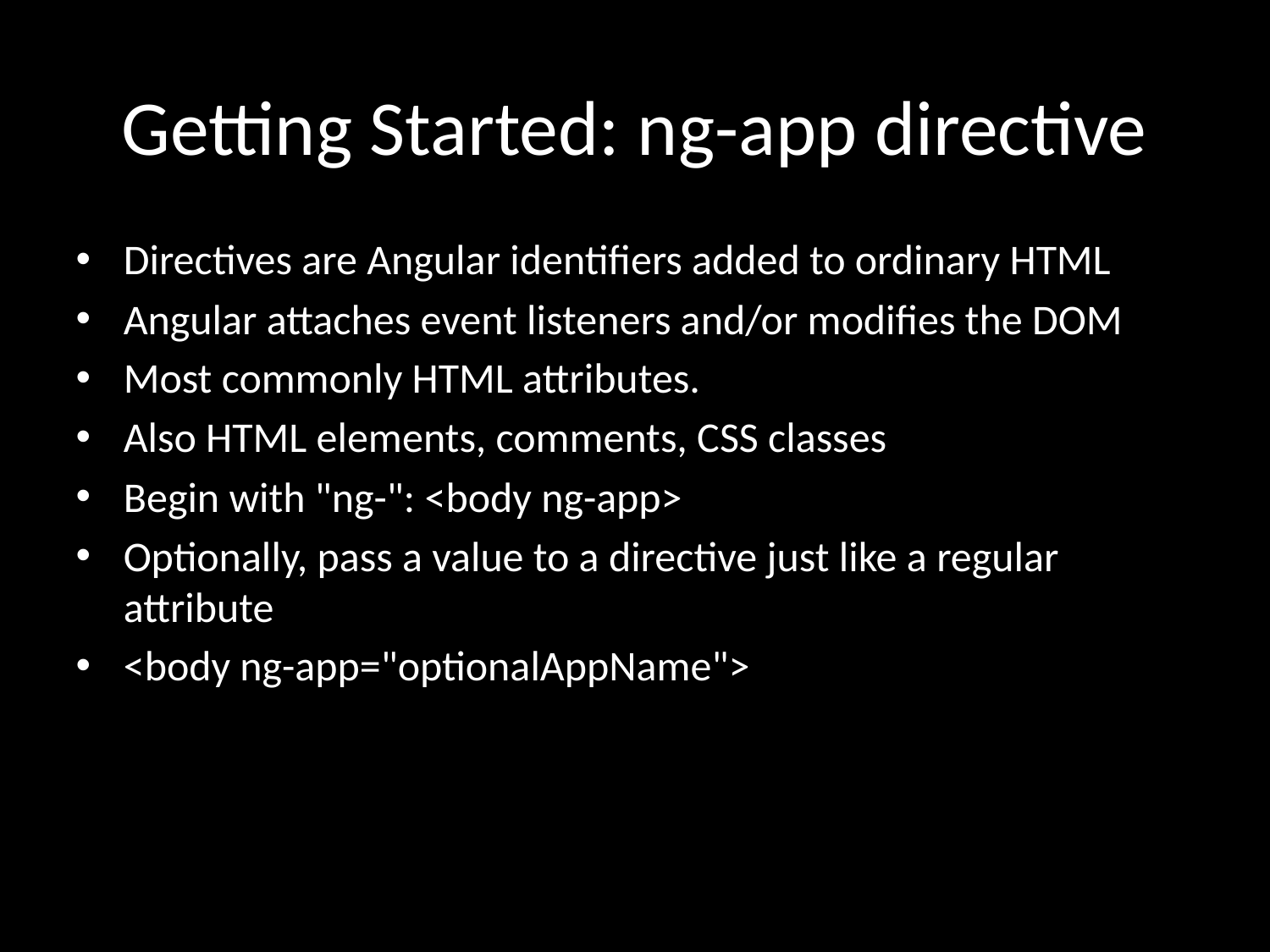

# Getting Started: ng-app directive
Directives are Angular identifiers added to ordinary HTML
Angular attaches event listeners and/or modifies the DOM
Most commonly HTML attributes.
Also HTML elements, comments, CSS classes
Begin with "ng-": <body ng-app>
Optionally, pass a value to a directive just like a regular attribute
<body ng-app="optionalAppName">